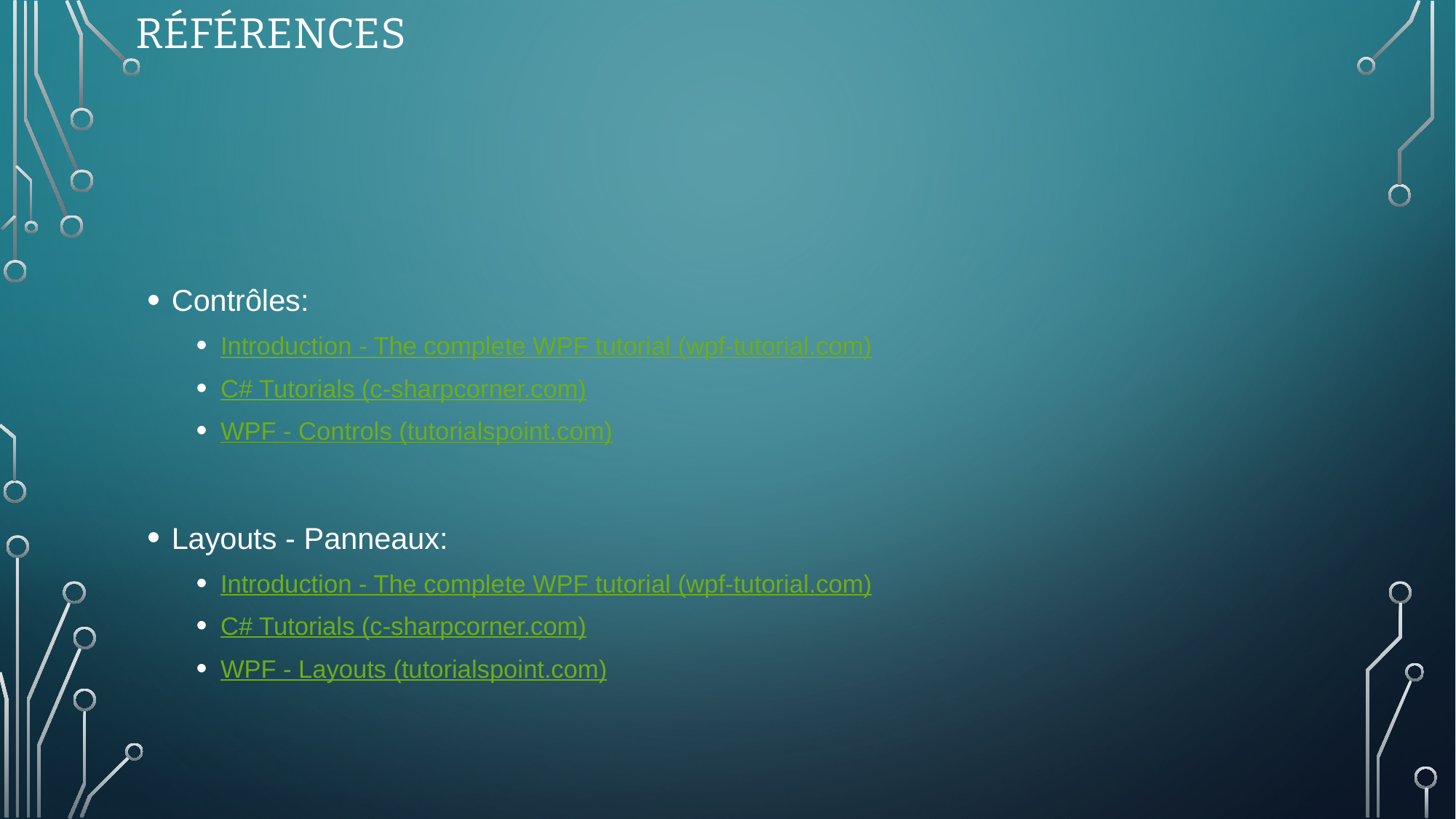

# Références
Contrôles:
Introduction - The complete WPF tutorial (wpf-tutorial.com)
C# Tutorials (c-sharpcorner.com)
WPF - Controls (tutorialspoint.com)

Layouts - Panneaux:
Introduction - The complete WPF tutorial (wpf-tutorial.com)
C# Tutorials (c-sharpcorner.com)
WPF - Layouts (tutorialspoint.com)